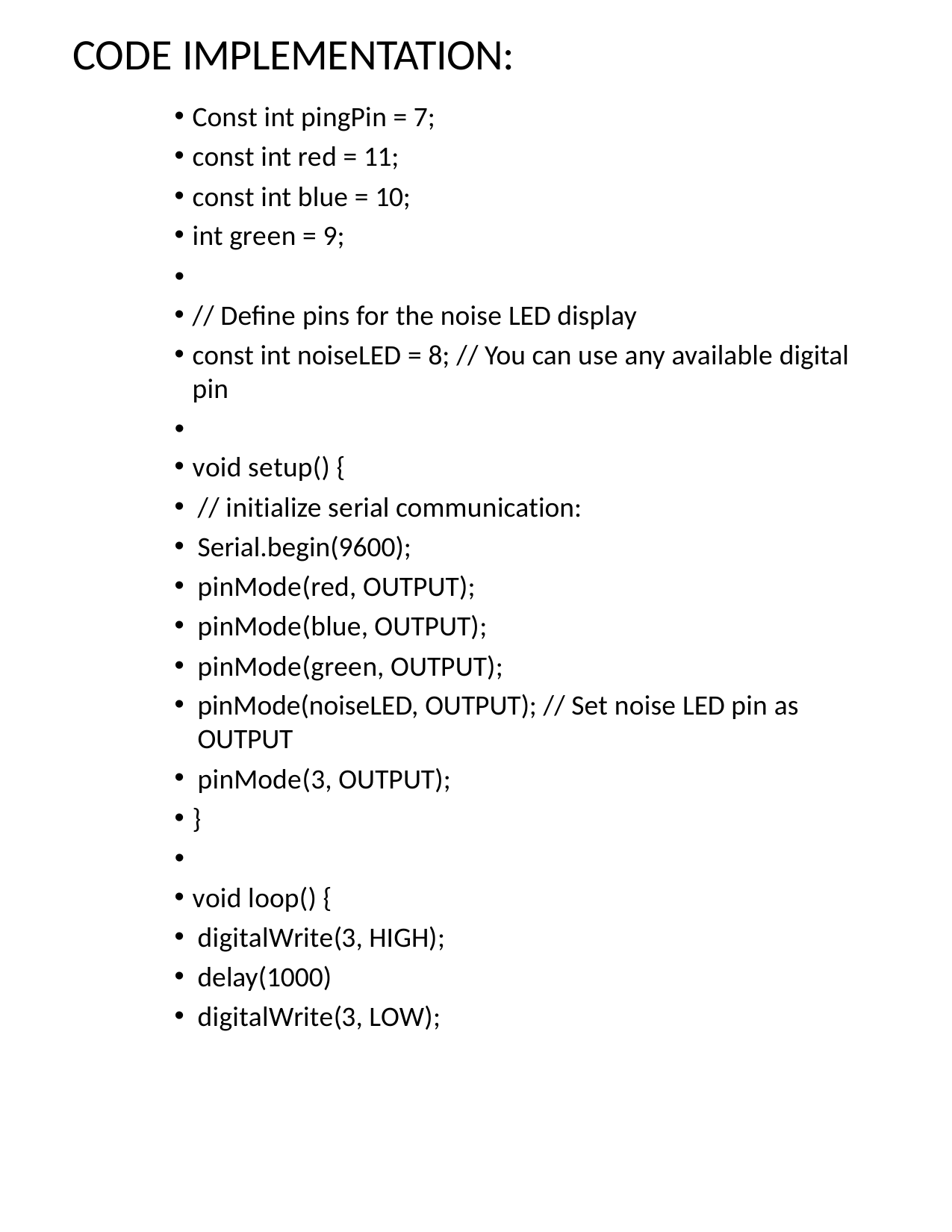

# CODE IMPLEMENTATION:
Const int pingPin = 7;
const int red = 11;
const int blue = 10;
int green = 9;
•
// Define pins for the noise LED display
const int noiseLED = 8; // You can use any available digital pin
•
void setup() {
// initialize serial communication:
Serial.begin(9600);
pinMode(red, OUTPUT);
pinMode(blue, OUTPUT);
pinMode(green, OUTPUT);
pinMode(noiseLED, OUTPUT); // Set noise LED pin as OUTPUT
pinMode(3, OUTPUT);
}
•
void loop() {
digitalWrite(3, HIGH);
delay(1000)
digitalWrite(3, LOW);